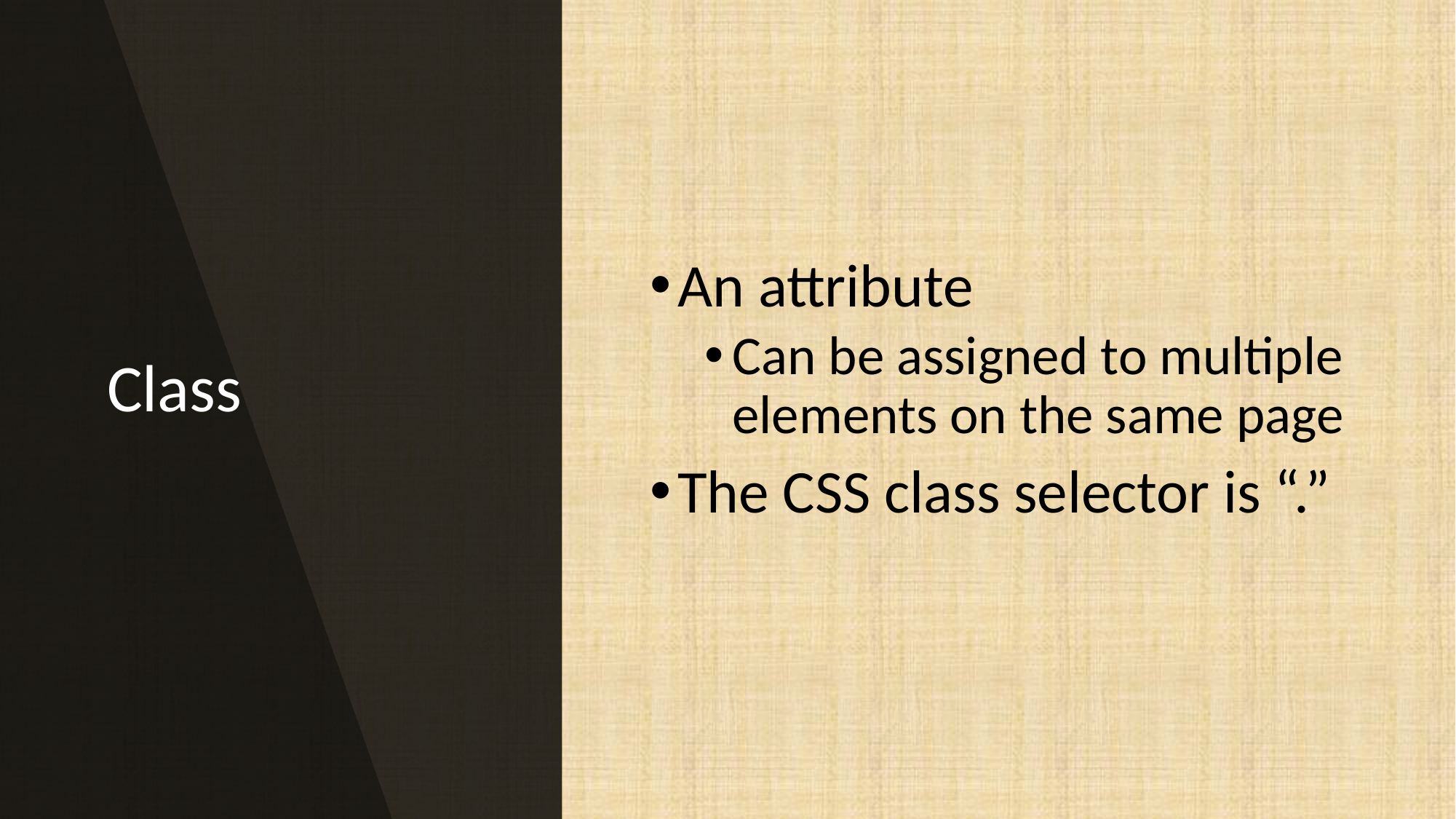

# Class
An attribute
Can be assigned to multiple elements on the same page
The CSS class selector is “.”